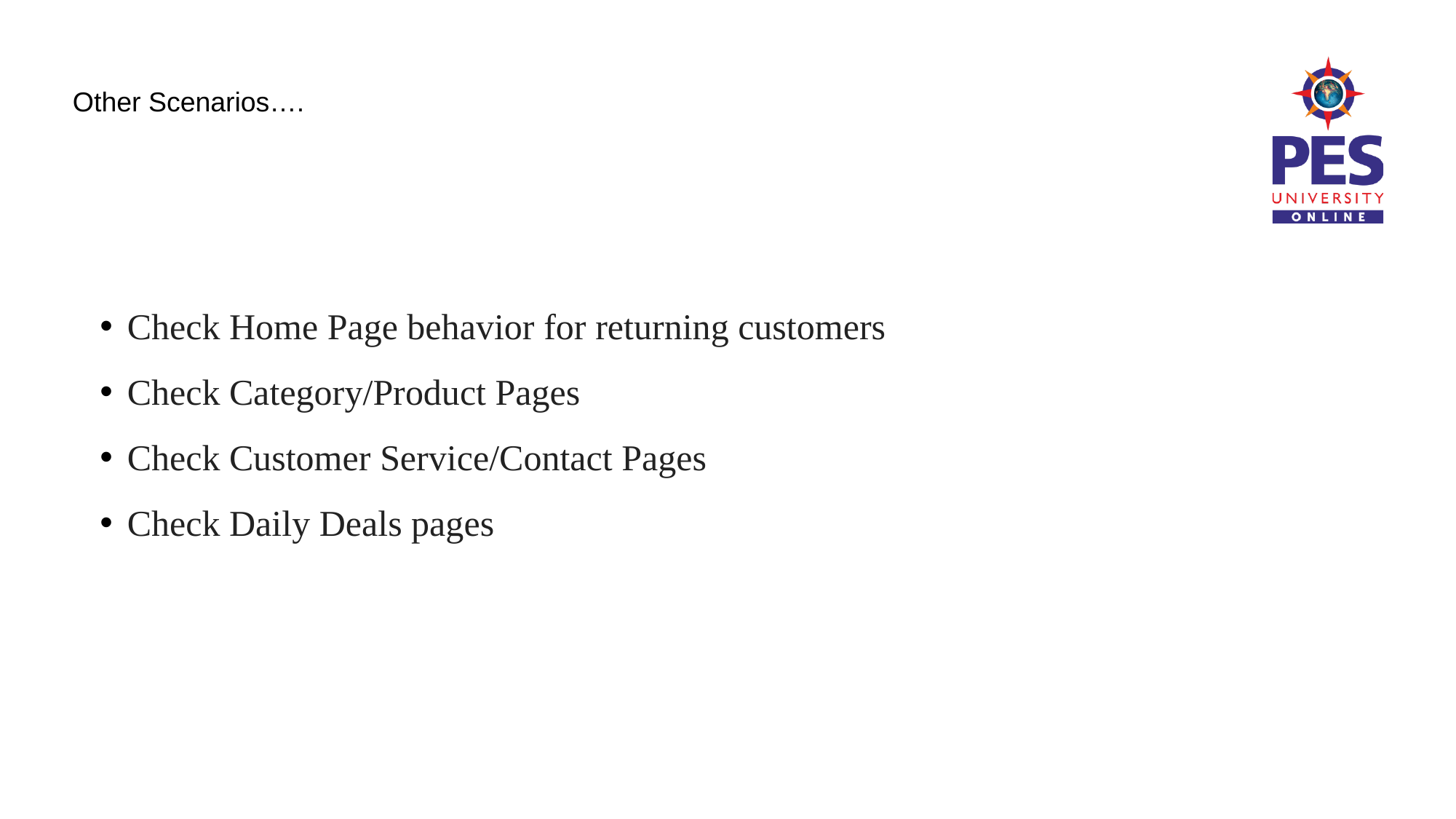

# Other Scenarios….
Check Home Page behavior for returning customers
Check Category/Product Pages
Check Customer Service/Contact Pages
Check Daily Deals pages